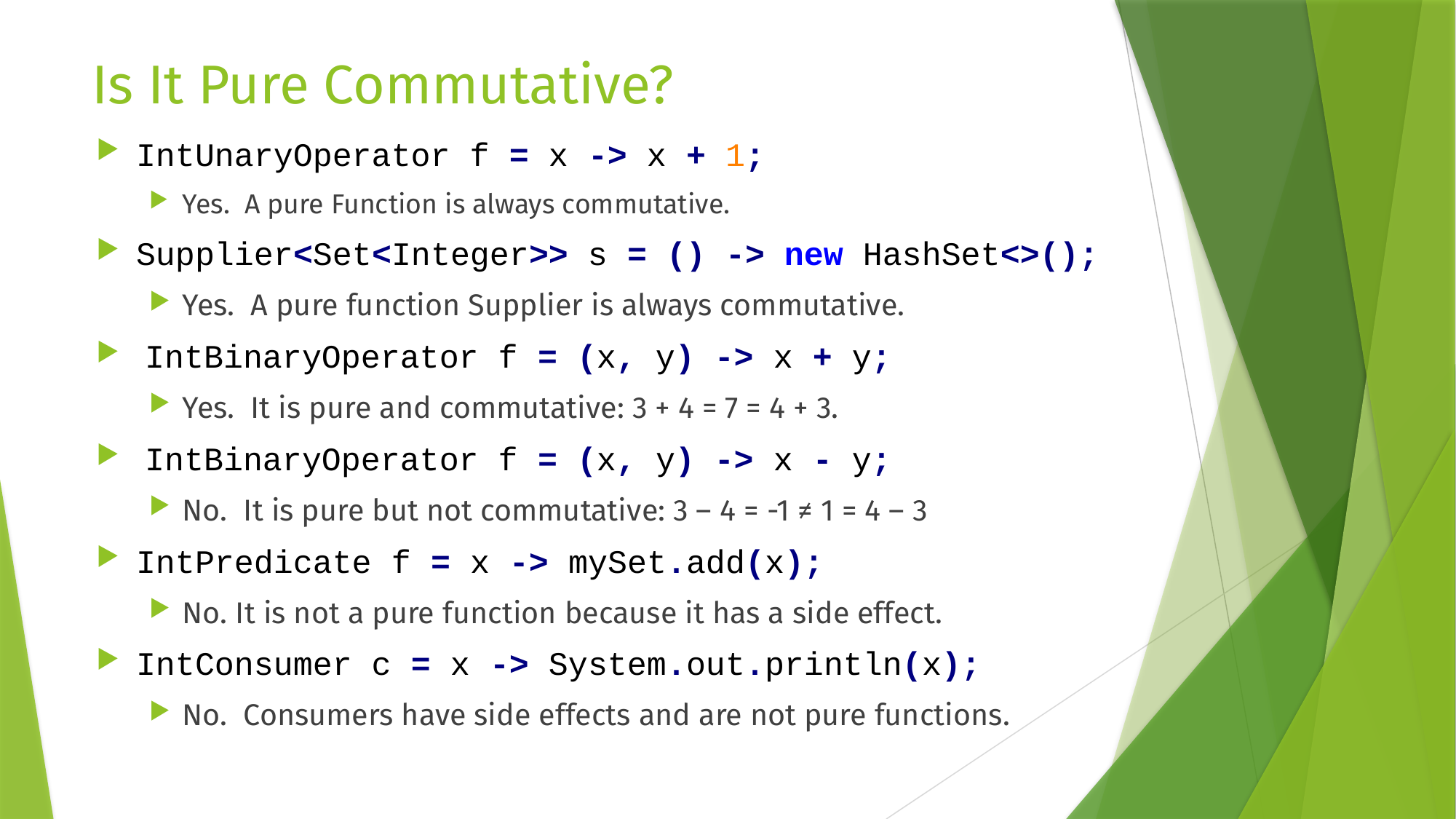

# Is It Pure Commutative?
IntUnaryOperator f = x -> x + 1;
Yes.  A pure Function is always commutative.
Supplier<Set<Integer>> s = () -> new HashSet<>();
Yes.  A pure function Supplier is always commutative.
 IntBinaryOperator f = (x, y) -> x + y;
Yes.  It is pure and commutative: 3 + 4 = 7 = 4 + 3.
 IntBinaryOperator f = (x, y) -> x - y;
No.  It is pure but not commutative: 3 – 4 = -1 ≠ 1 = 4 – 3
IntPredicate f = x -> mySet.add(x);
No. It is not a pure function because it has a side effect.
IntConsumer c = x -> System.out.println(x);
No.  Consumers have side effects and are not pure functions.